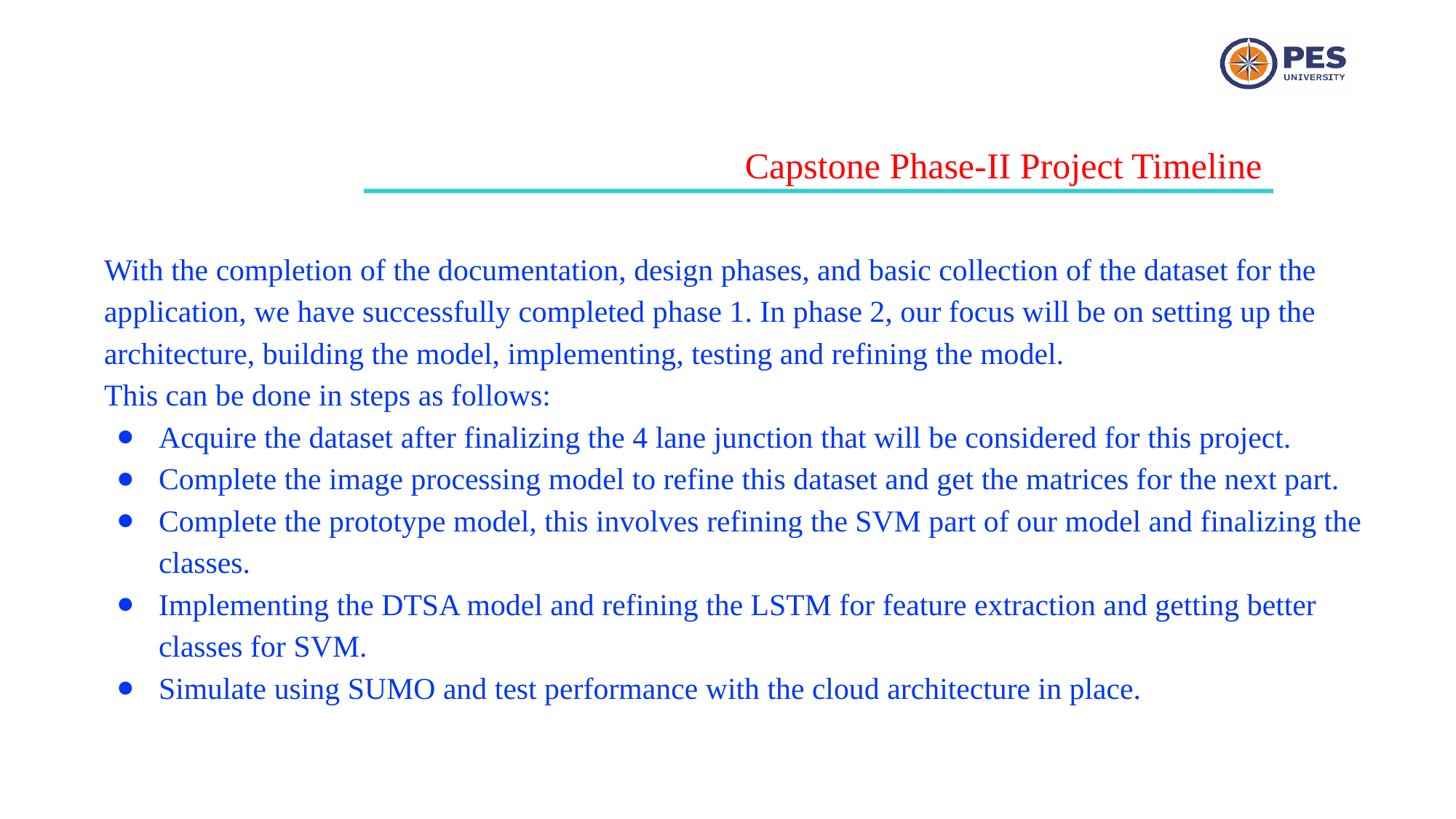

Capstone Phase-II Project Timeline

With the completion of the documentation, design phases, and basic collection of the dataset for the application, we have successfully completed phase 1. In phase 2, our focus will be on setting up the architecture, building the model, implementing, testing and refining the model.
This can be done in steps as follows:
Acquire the dataset after finalizing the 4 lane junction that will be considered for this project.
Complete the image processing model to refine this dataset and get the matrices for the next part.
Complete the prototype model, this involves refining the SVM part of our model and finalizing the classes.
Implementing the DTSA model and refining the LSTM for feature extraction and getting better classes for SVM.
Simulate using SUMO and test performance with the cloud architecture in place.